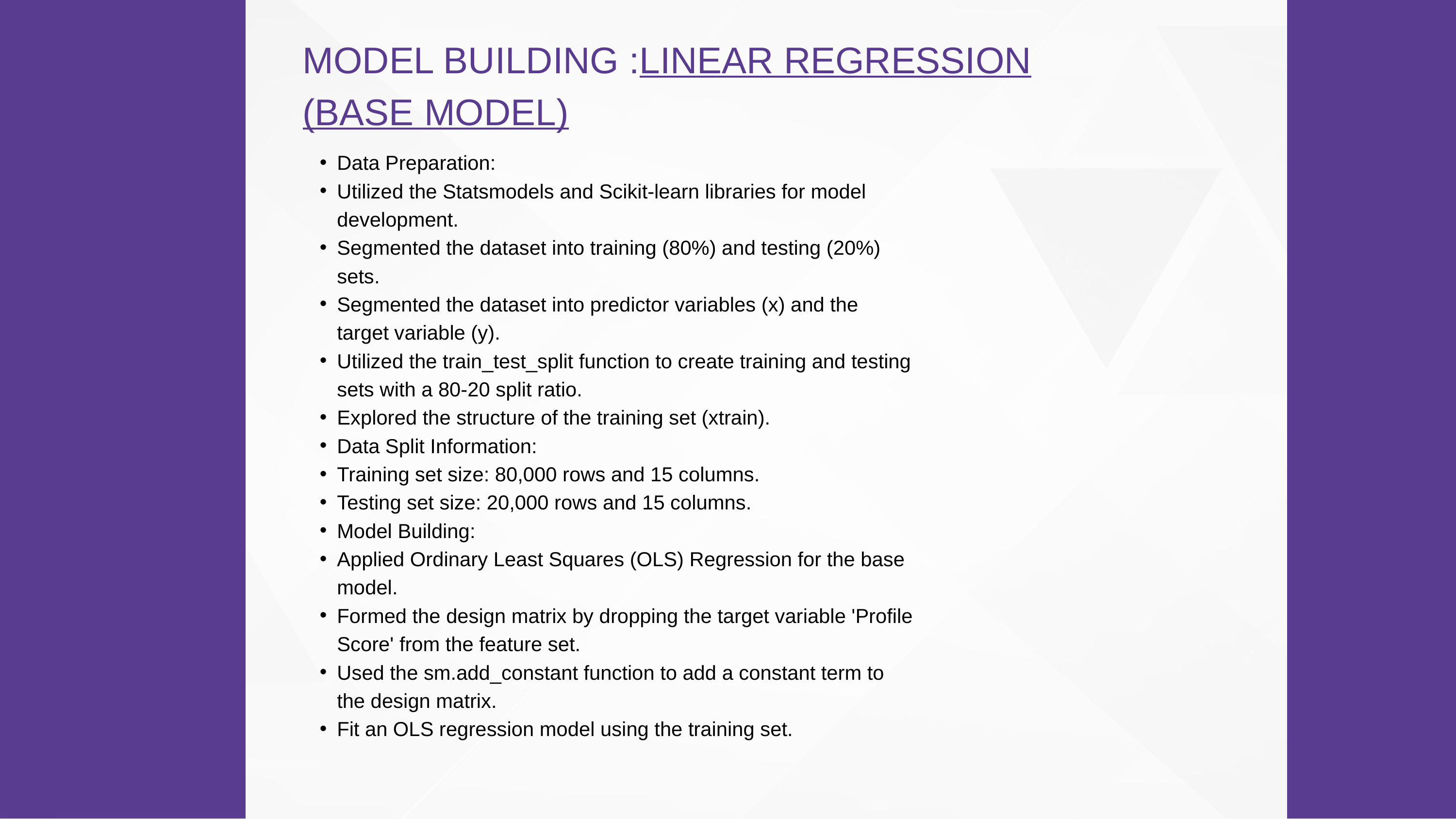

MODEL BUILDING :LINEAR REGRESSION (BASE MODEL)
Data Preparation:
Utilized the Statsmodels and Scikit-learn libraries for model development.
Segmented the dataset into training (80%) and testing (20%) sets.
Segmented the dataset into predictor variables (x) and the target variable (y).
Utilized the train_test_split function to create training and testing sets with a 80-20 split ratio.
Explored the structure of the training set (xtrain).
Data Split Information:
Training set size: 80,000 rows and 15 columns.
Testing set size: 20,000 rows and 15 columns.
Model Building:
Applied Ordinary Least Squares (OLS) Regression for the base model.
Formed the design matrix by dropping the target variable 'Profile Score' from the feature set.
Used the sm.add_constant function to add a constant term to the design matrix.
Fit an OLS regression model using the training set.